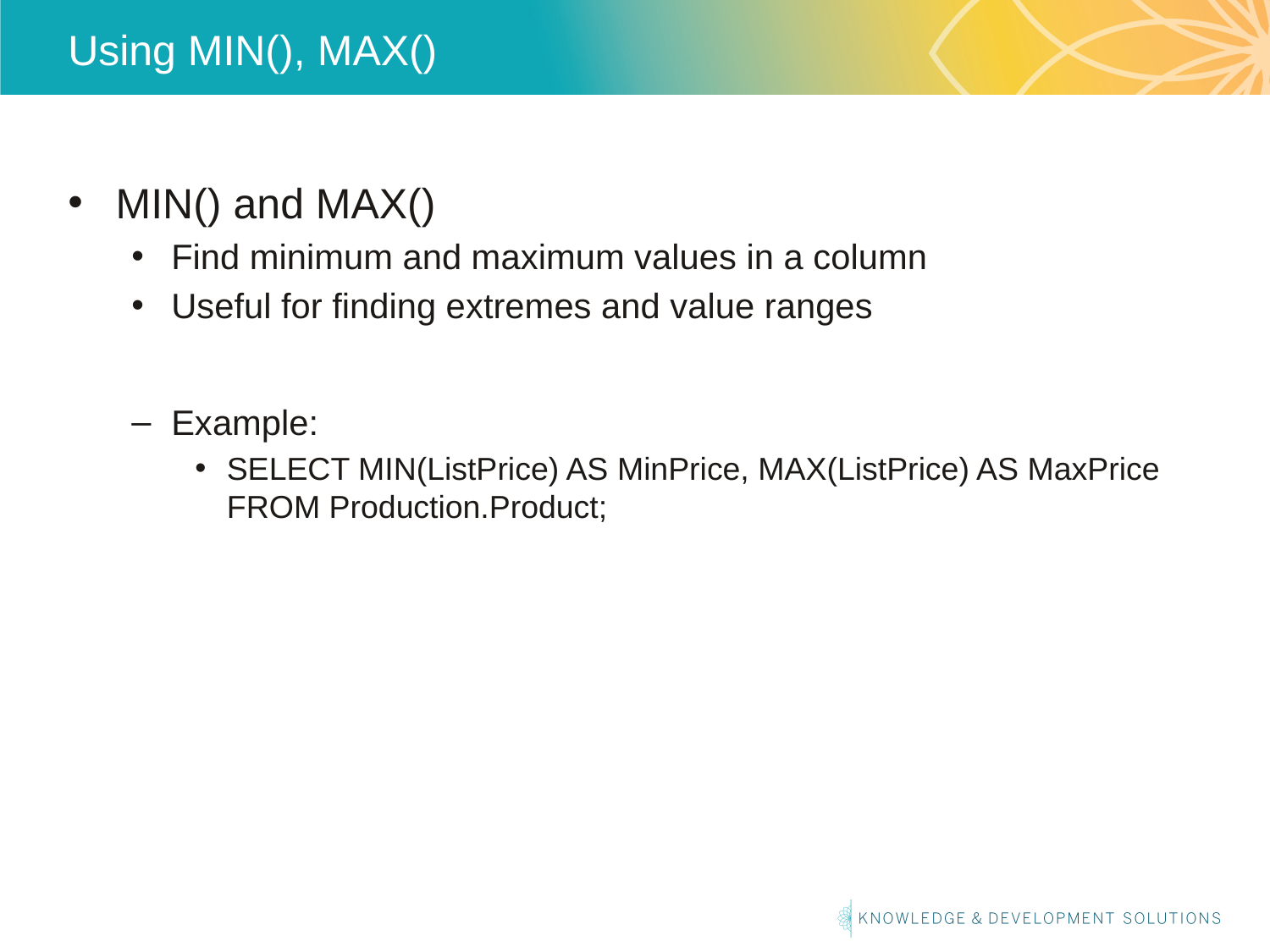

# Using MIN(), MAX()
MIN() and MAX()
Find minimum and maximum values in a column
Useful for finding extremes and value ranges

Example:
SELECT MIN(ListPrice) AS MinPrice, MAX(ListPrice) AS MaxPrice FROM Production.Product;